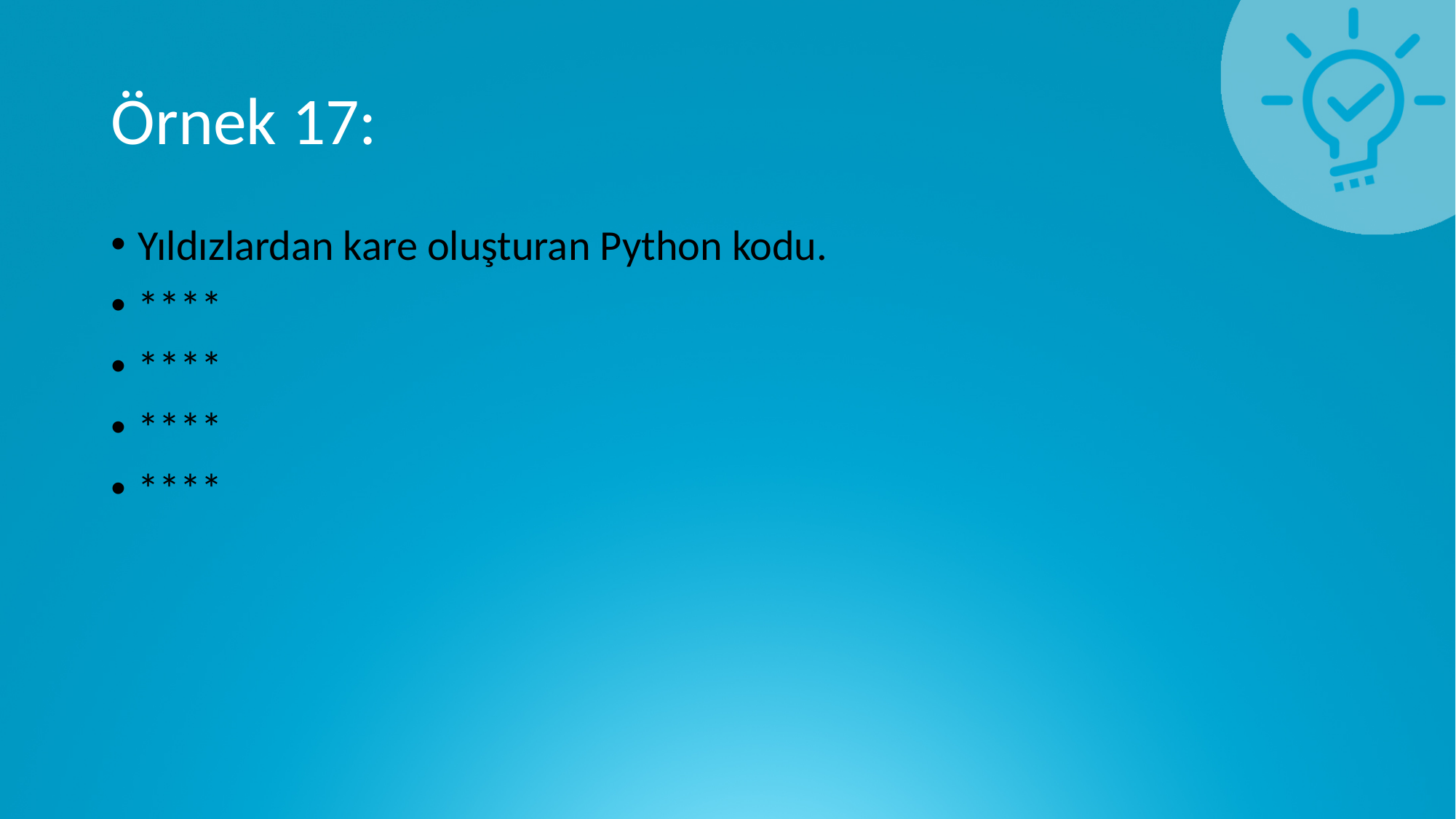

# Örnek 17:
Yıldızlardan kare oluşturan Python kodu.
****
****
****
****